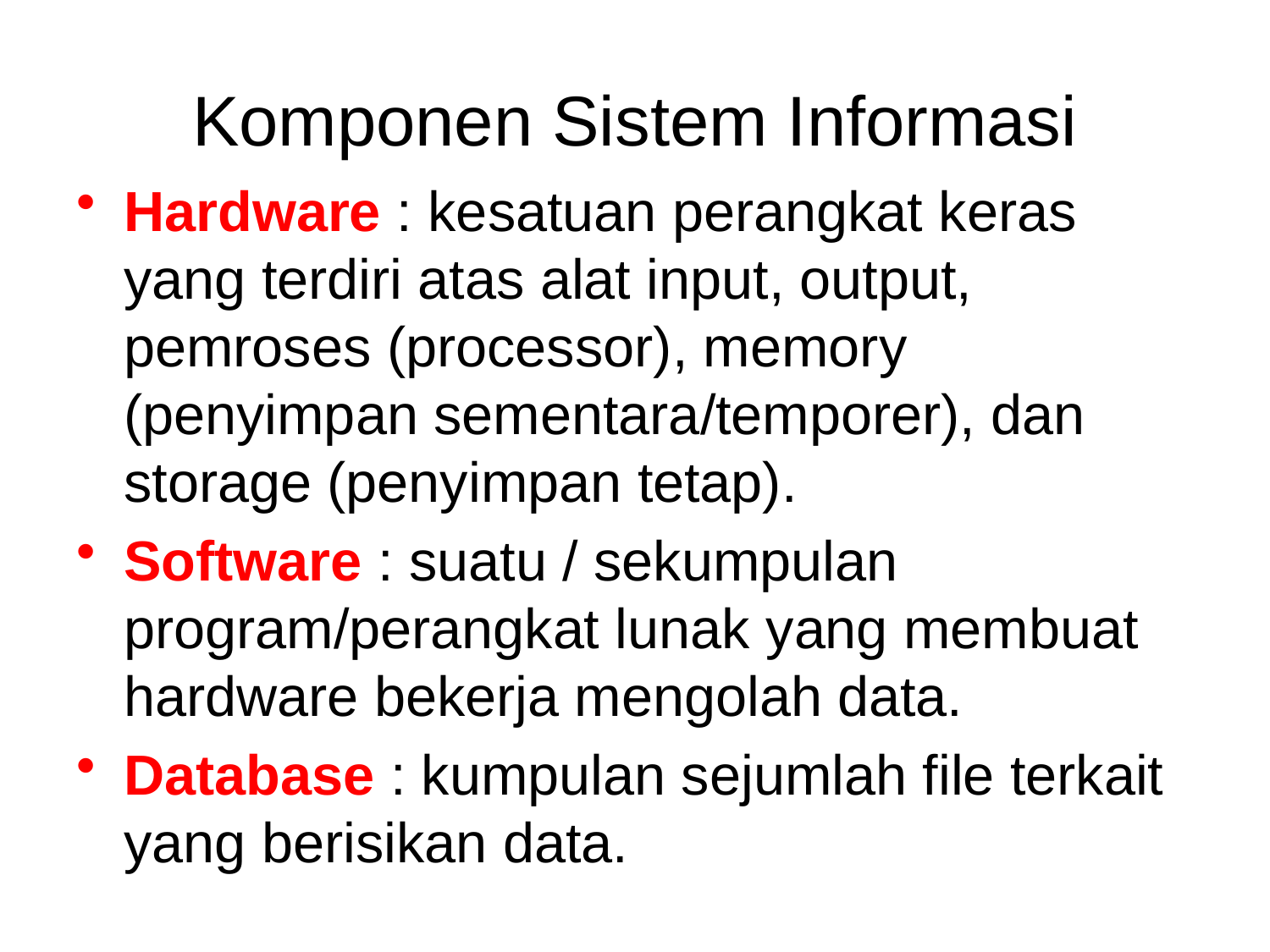

# Komponen Sistem Informasi
Hardware : kesatuan perangkat keras yang terdiri atas alat input, output, pemroses (processor), memory (penyimpan sementara/temporer), dan storage (penyimpan tetap).
Software : suatu / sekumpulan program/perangkat lunak yang membuat hardware bekerja mengolah data.
Database : kumpulan sejumlah file terkait yang berisikan data.